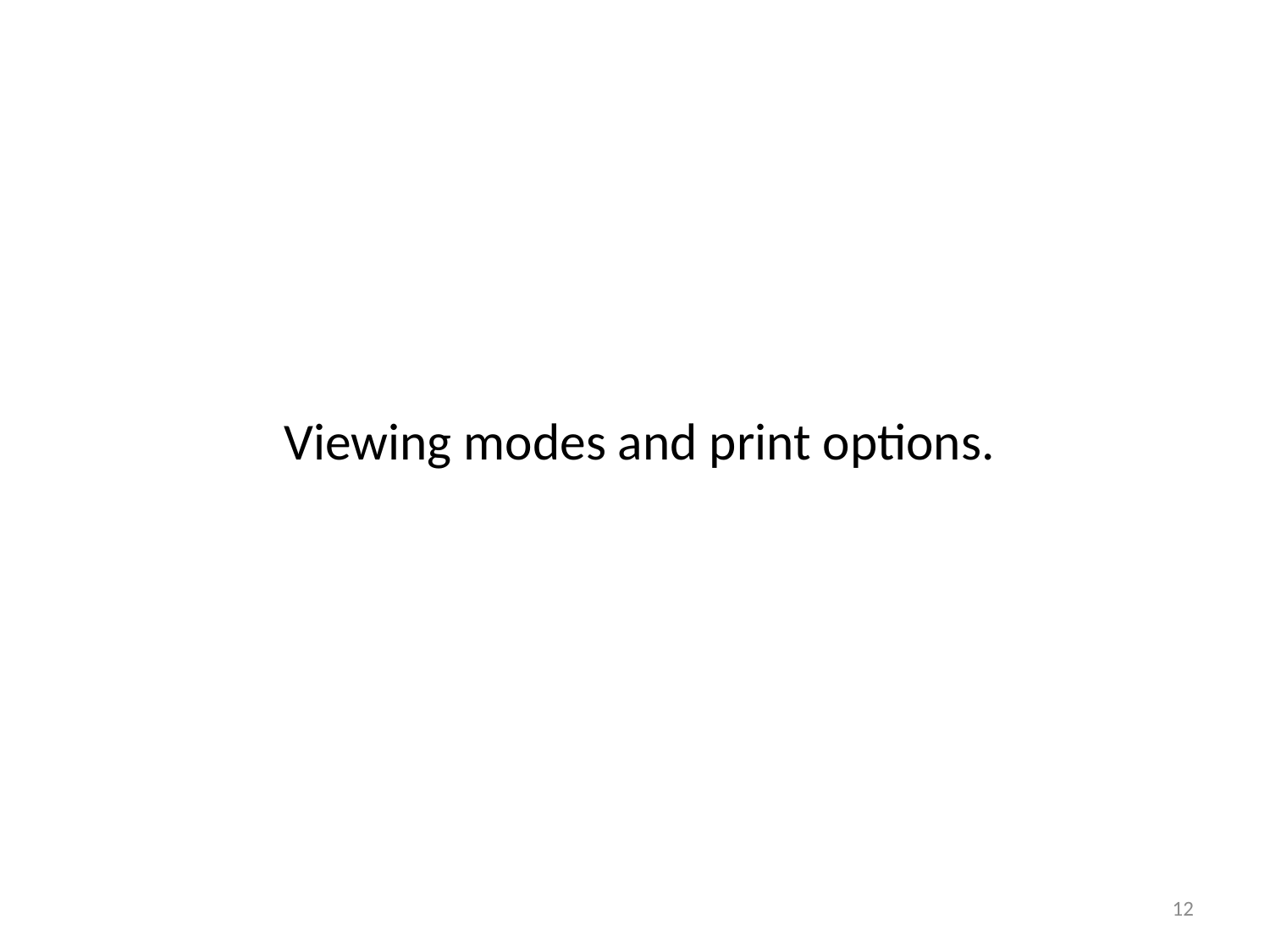

# Viewing modes and print options.
12